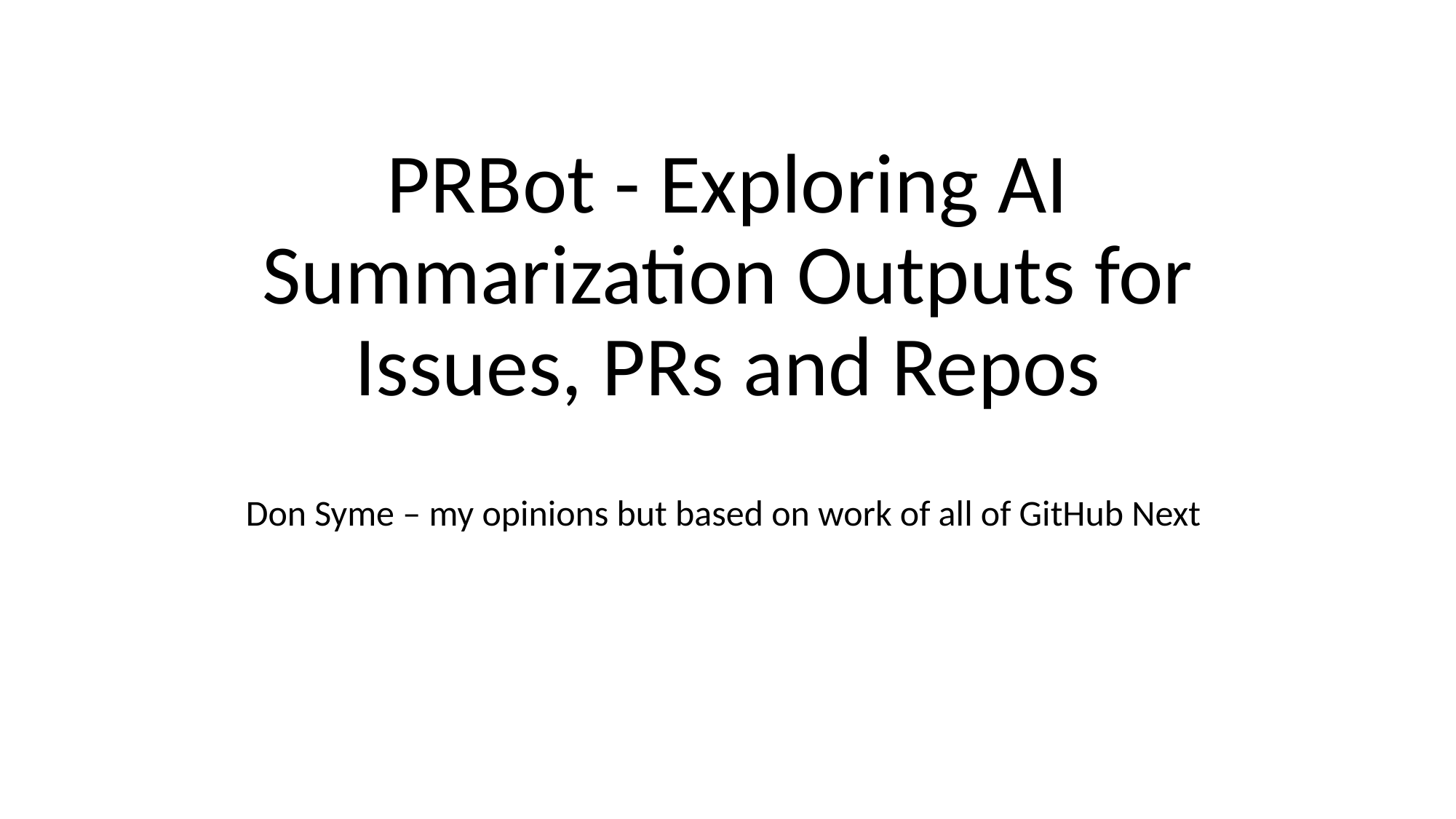

# PRBot - Exploring AI Summarization Outputs for Issues, PRs and Repos

Don Syme – my opinions but based on work of all of GitHub Next